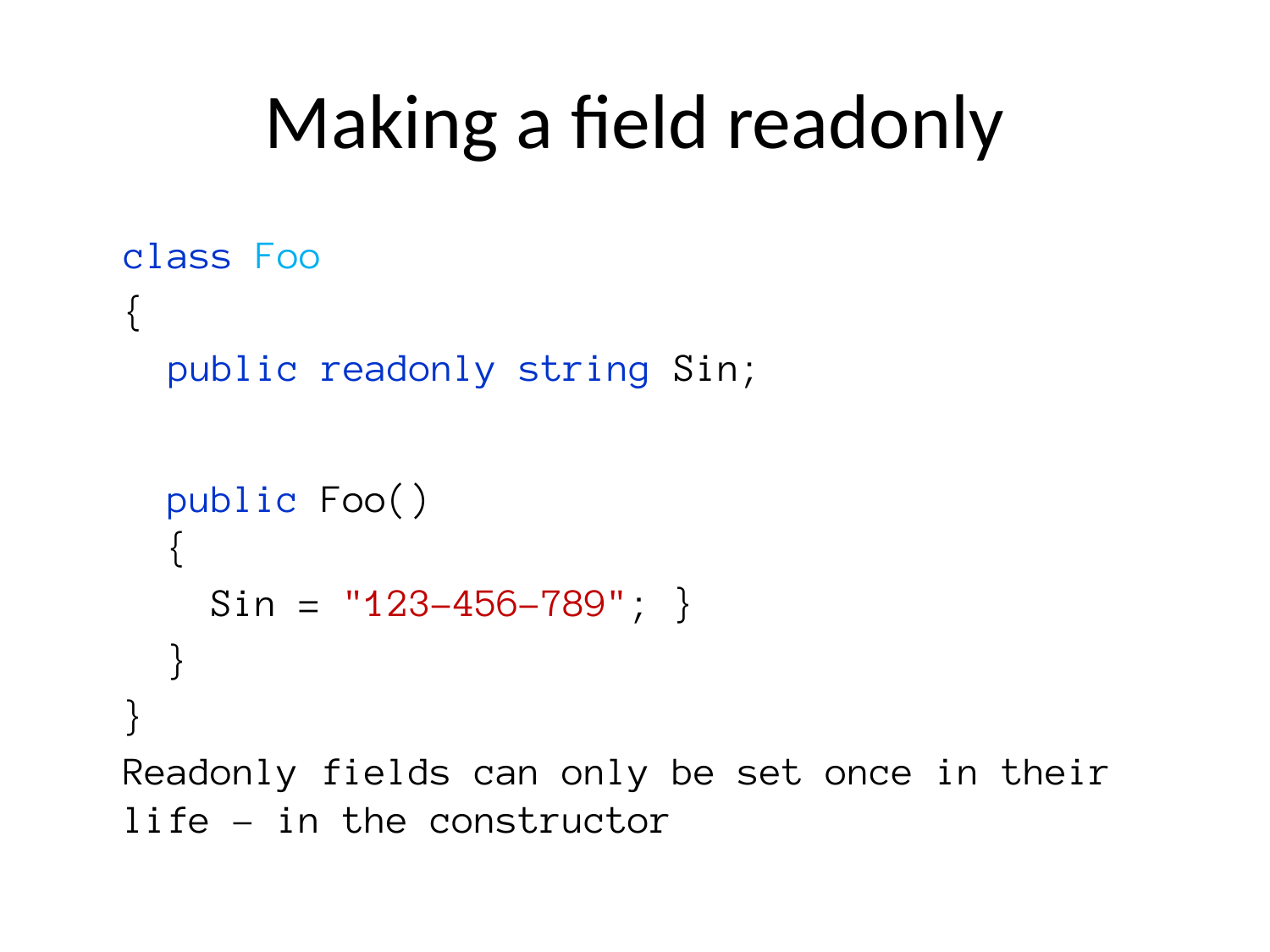

# Making a field readonly
class Foo
{
  public readonly string Sin;

  public Foo()
  {
    Sin = "123-456-789"; }
  }
}
Readonly fields can only be set once in their life – in the constructor